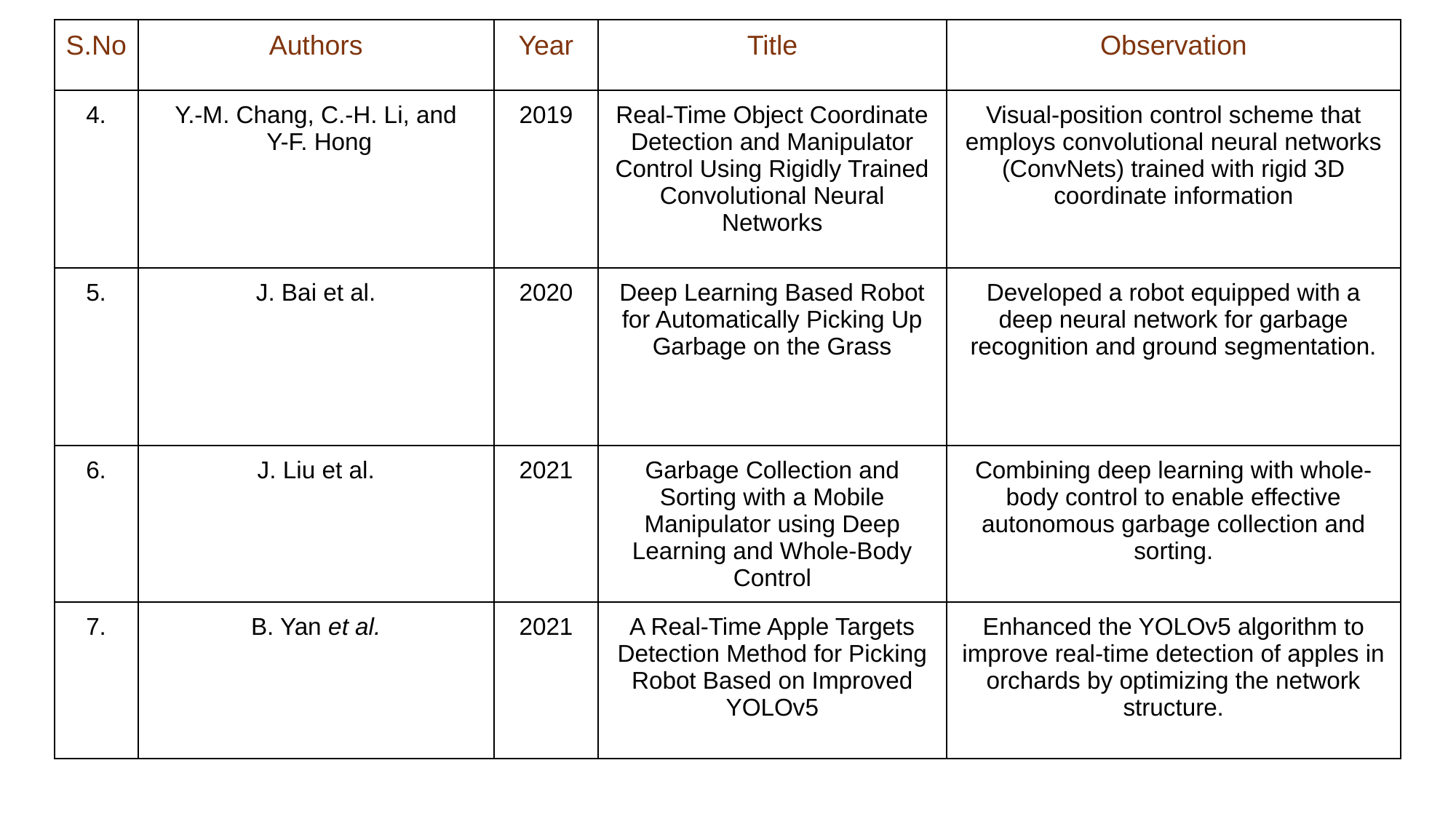

| S.No | Authors | Year | Title | Observation |
| --- | --- | --- | --- | --- |
| 4. | Y.-M. Chang, C.-H. Li, and Y-F. Hong | 2019 | Real-Time Object Coordinate Detection and Manipulator Control Using Rigidly Trained Convolutional Neural Networks | Visual-position control scheme that employs convolutional neural networks (ConvNets) trained with rigid 3D coordinate information |
| 5. | J. Bai et al. | 2020 | Deep Learning Based Robot for Automatically Picking Up Garbage on the Grass | Developed a robot equipped with a deep neural network for garbage recognition and ground segmentation. |
| 6. | J. Liu et al. | 2021 | Garbage Collection and Sorting with a Mobile Manipulator using Deep Learning and Whole-Body Control | Combining deep learning with whole-body control to enable effective autonomous garbage collection and sorting. |
| 7. | B. Yan et al. | 2021 | A Real-Time Apple Targets Detection Method for Picking Robot Based on Improved YOLOv5 | Enhanced the YOLOv5 algorithm to improve real-time detection of apples in orchards by optimizing the network structure. |